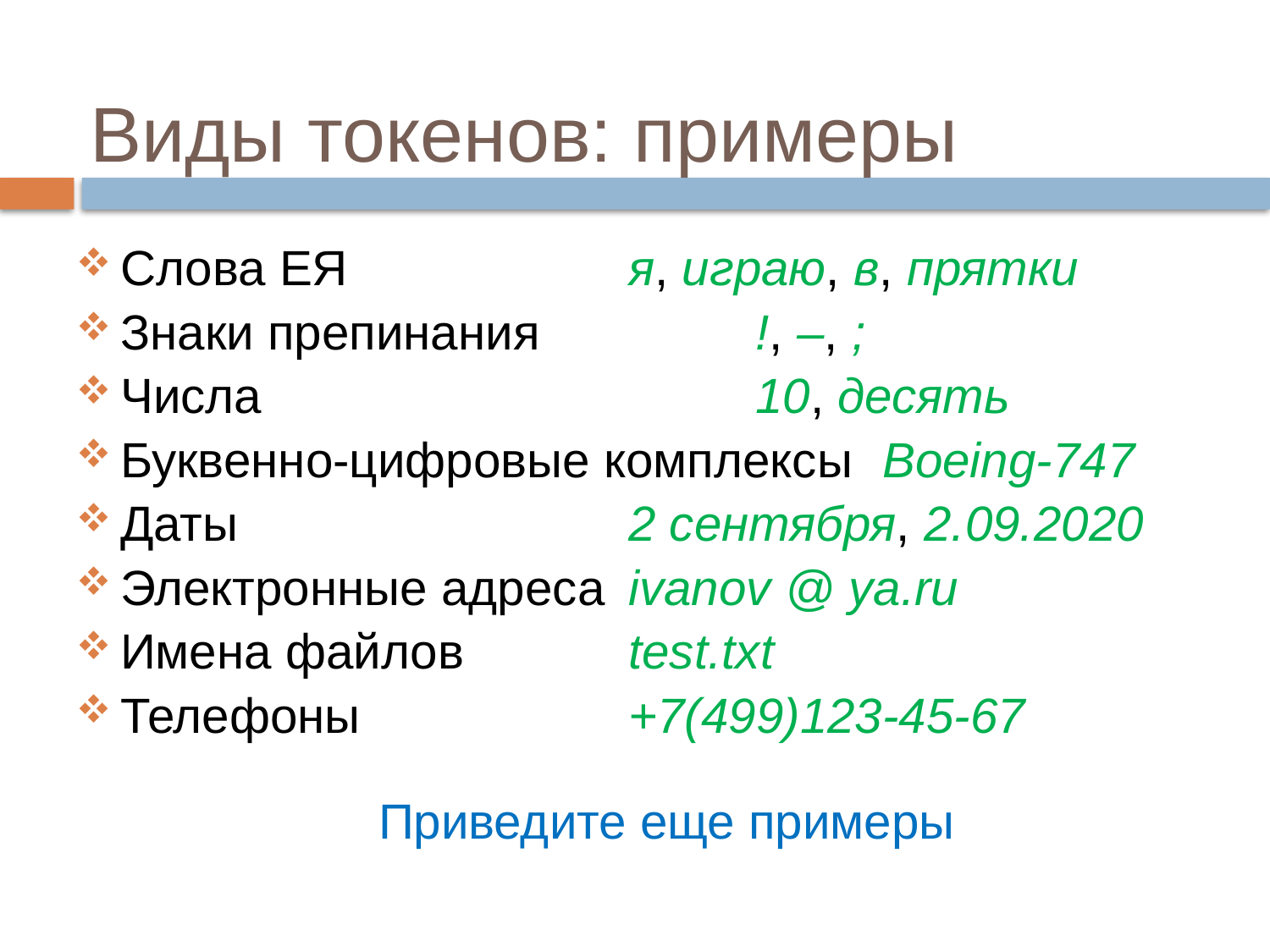

# Виды токенов: примеры
Слова ЕЯ			я, играю, в, прятки
Знаки препинания		!, –, ;
Числа				10, десять
Буквенно-цифровые комплексы	Boeing-747
Даты				2 сентября, 2.09.2020
Электронные адреса	ivanov @ ya.ru
Имена файлов		test.txt
Телефоны			+7(499)123-45-67
Приведите еще примеры
31